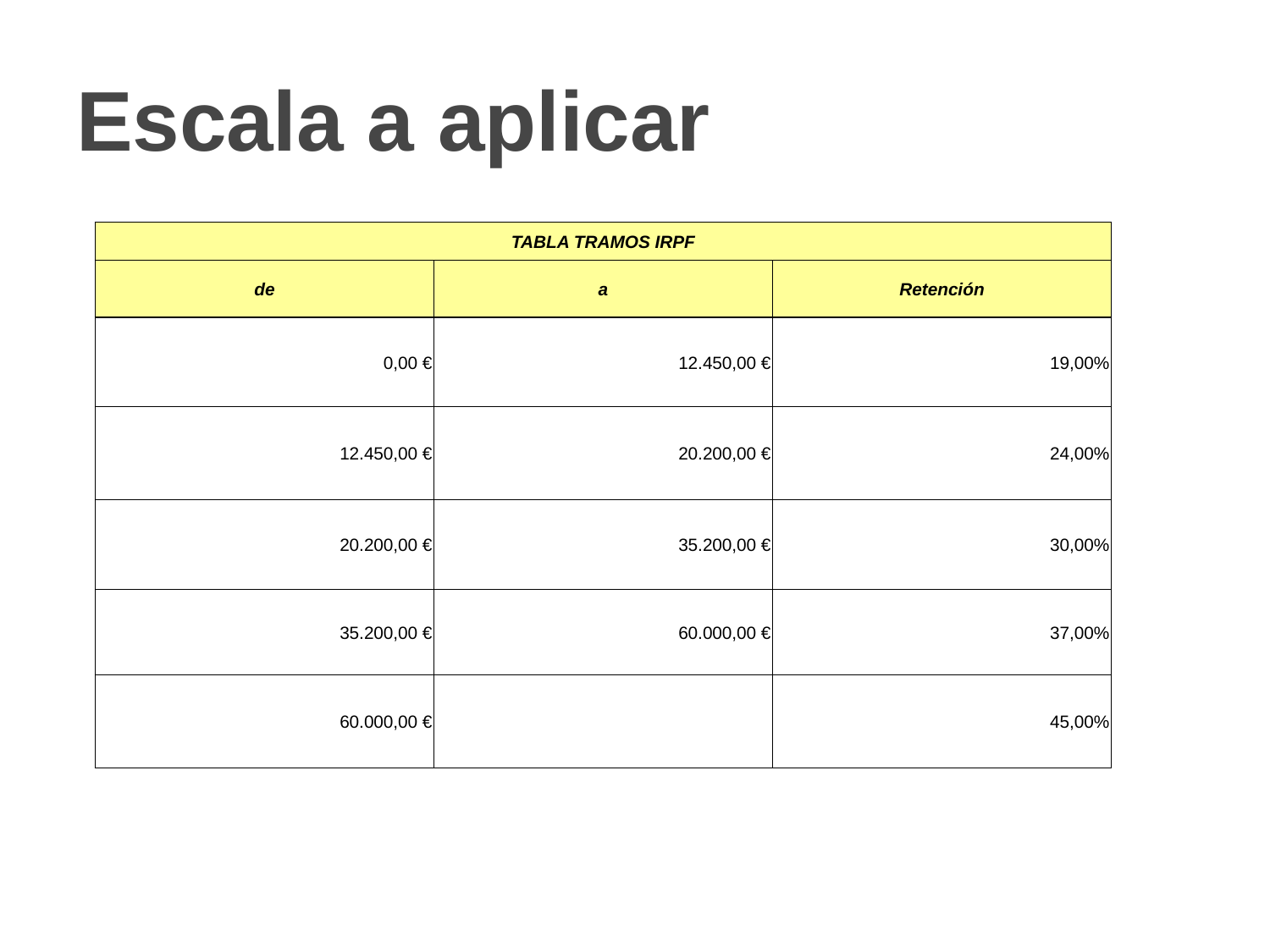

# Escala a aplicar
| TABLA TRAMOS IRPF |  |  |
| --- | --- | --- |
| de | a | Retención |
| 0,00 € | 12.450,00 € | 19,00% |
| 12.450,00 € | 20.200,00 € | 24,00% |
| 20.200,00 € | 35.200,00 € | 30,00% |
| 35.200,00 € | 60.000,00 € | 37,00% |
| 60.000,00 € |  | 45,00% |